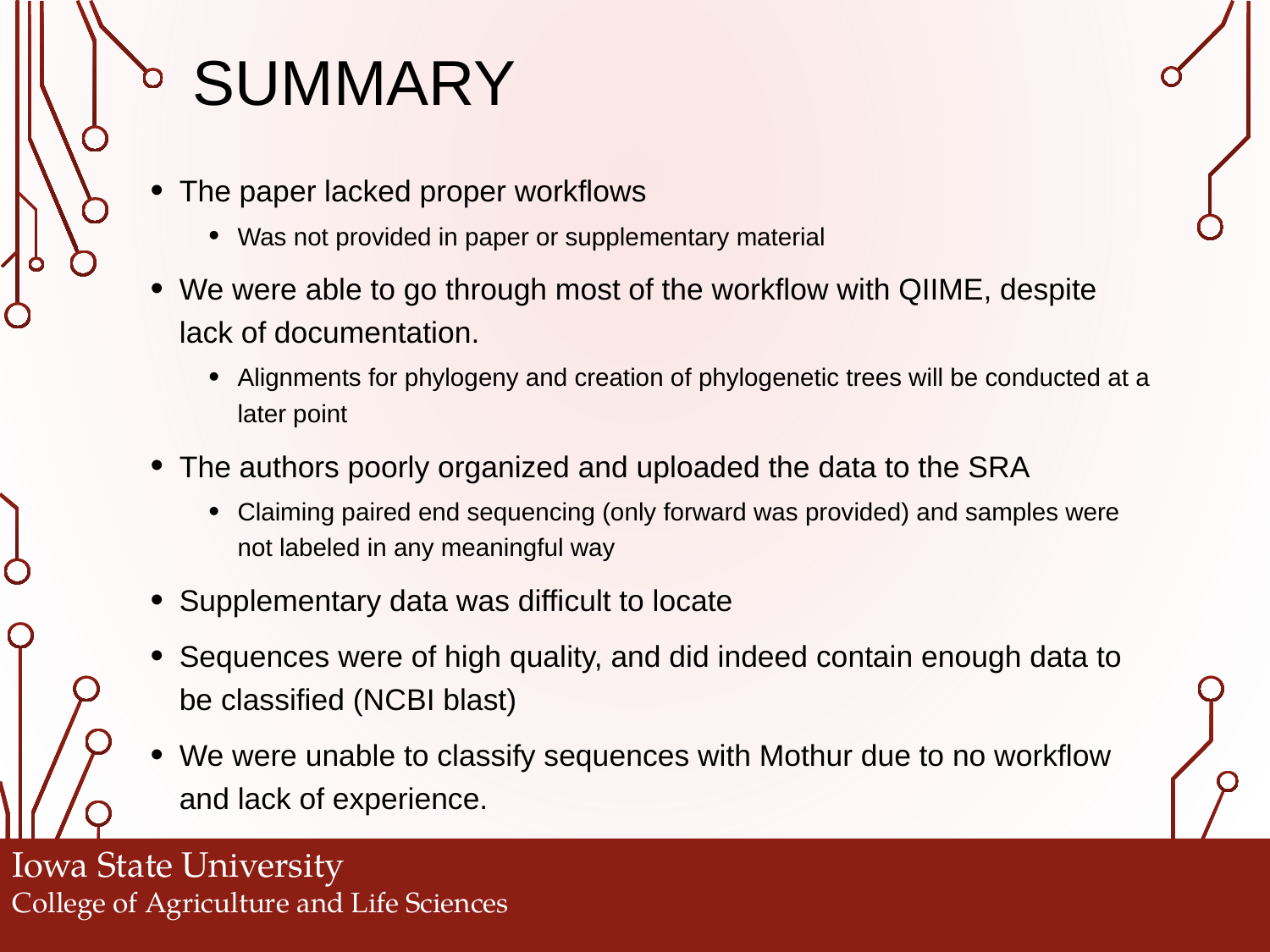

# Summary
The paper lacked proper workflows
Was not provided in paper or supplementary material
We were able to go through most of the workflow with QIIME, despite lack of documentation.
Alignments for phylogeny and creation of phylogenetic trees will be conducted at a later point
The authors poorly organized and uploaded the data to the SRA
Claiming paired end sequencing (only forward was provided) and samples were not labeled in any meaningful way
Supplementary data was difficult to locate
Sequences were of high quality, and did indeed contain enough data to be classified (NCBI blast)
We were unable to classify sequences with Mothur due to no workflow and lack of experience.
Iowa State University
College of Agriculture and Life Sciences